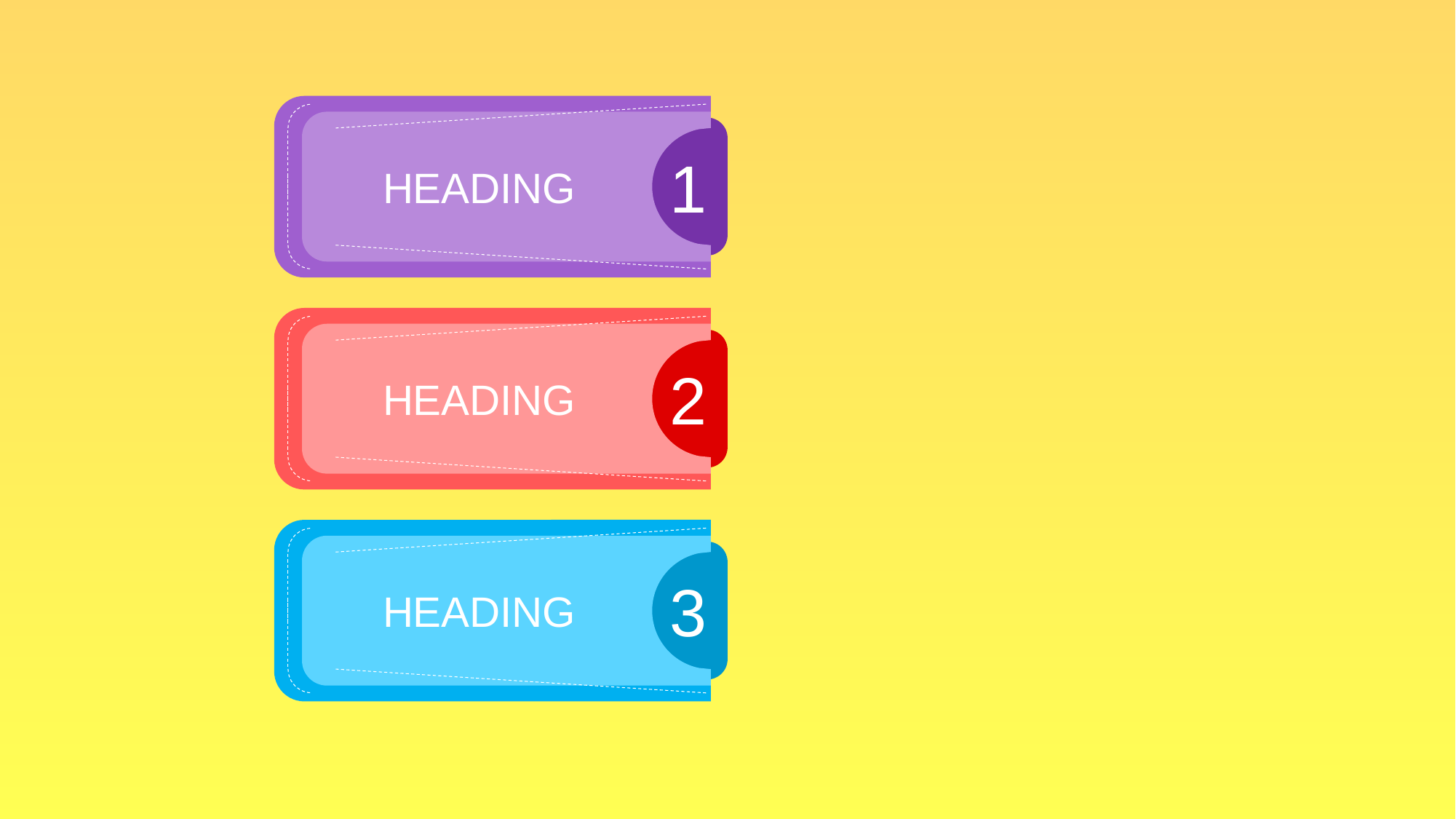

TITLE
1
This is a sample text, replace this text by your own text.
HEADING

TITLE
2
This is a sample text, replace this text by your own text.
HEADING

TITLE
3
This is a sample text, replace this text by your own text.
HEADING